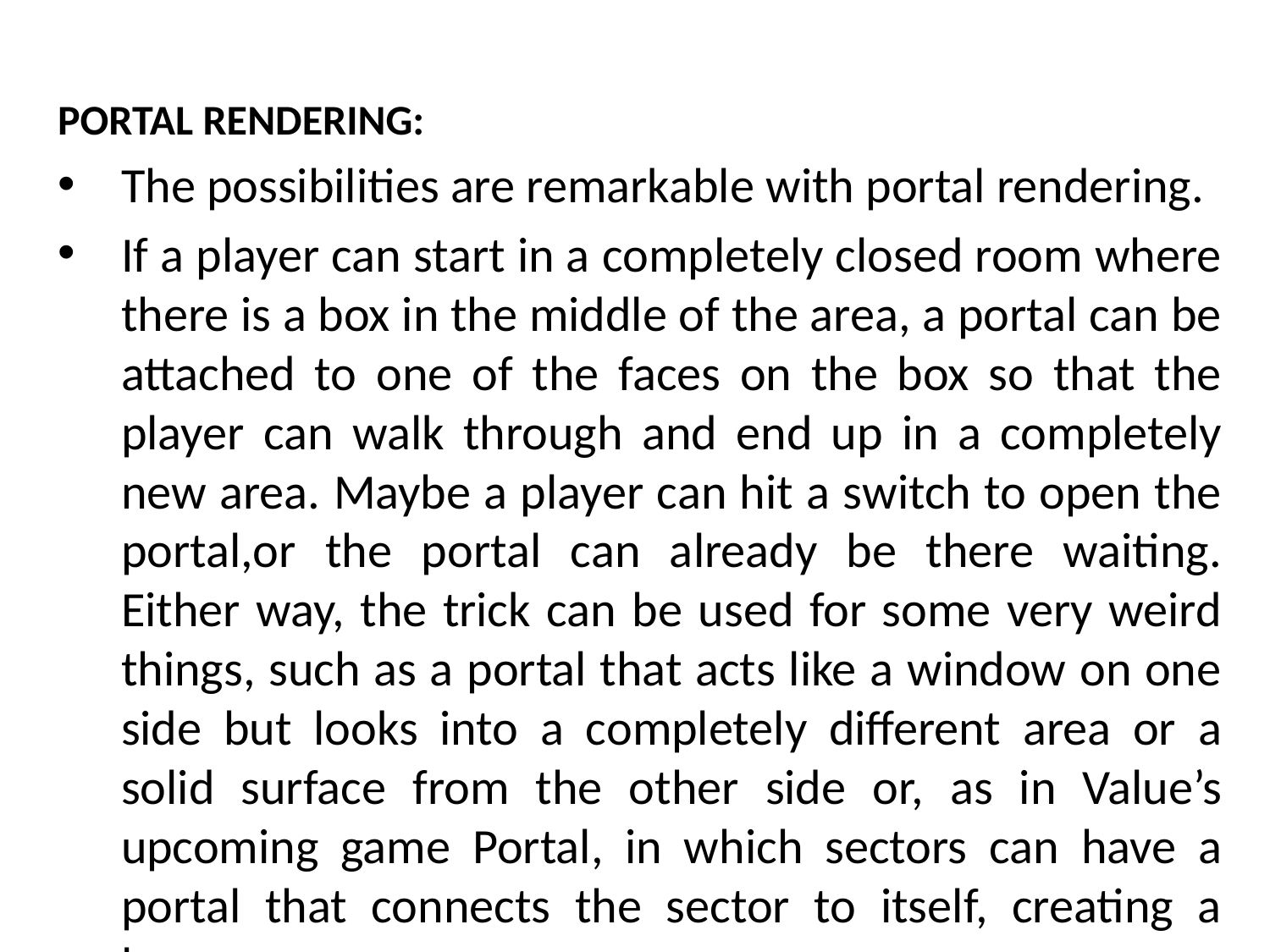

PORTAL RENDERING:
The possibilities are remarkable with portal rendering.
If a player can start in a completely closed room where there is a box in the middle of the area, a portal can be attached to one of the faces on the box so that the player can walk through and end up in a completely new area. Maybe a player can hit a switch to open the portal,or the portal can already be there waiting. Either way, the trick can be used for some very weird things, such as a portal that acts like a window on one side but looks into a completely different area or a solid surface from the other side or, as in Value’s upcoming game Portal, in which sectors can have a portal that connects the sector to itself, creating a loop.
# The Mathematical side of games